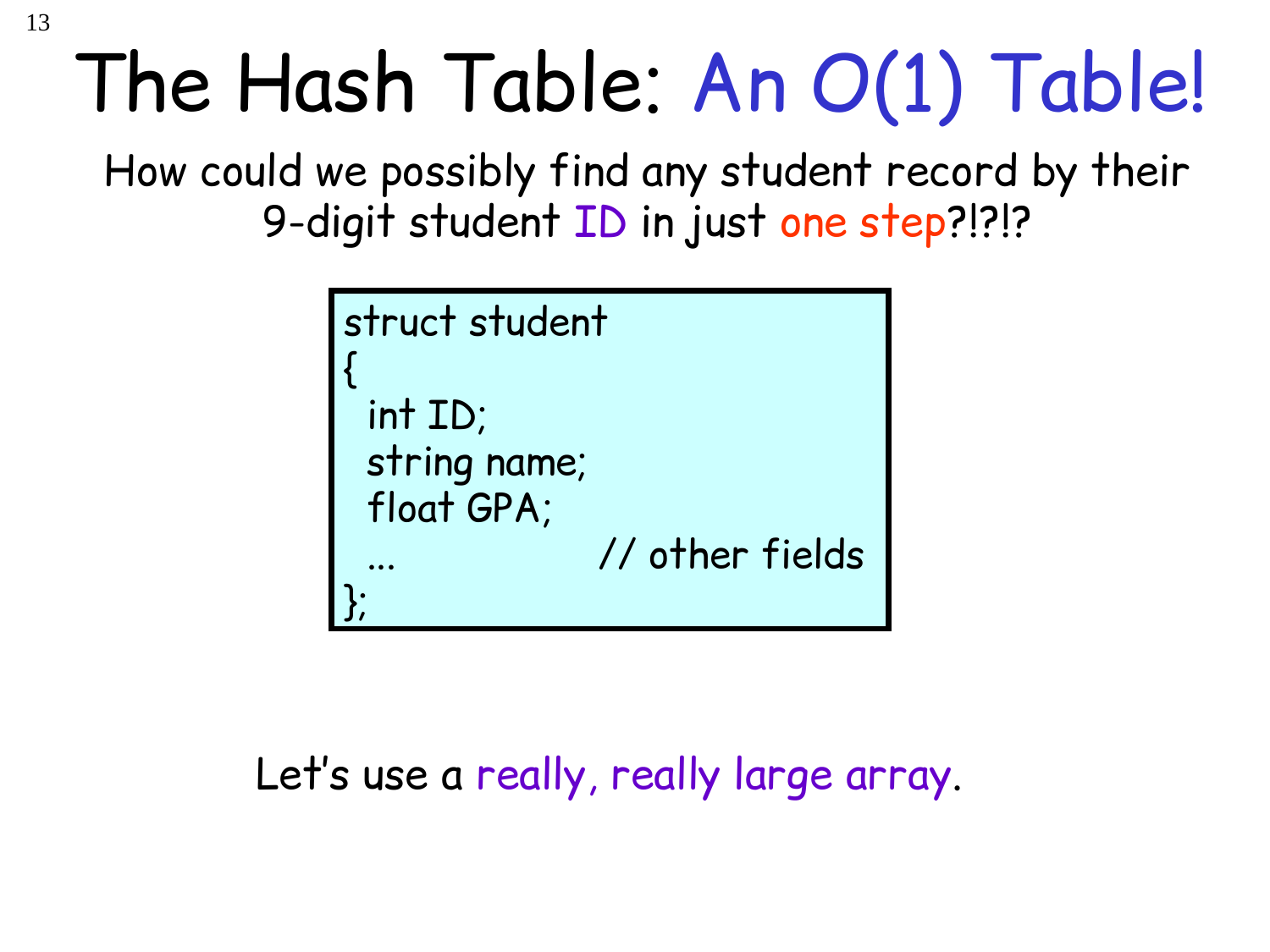

13
# The Hash Table: An O(1) Table!
How could we possibly find any student record by their 9-digit student ID in just one step?!?!?
struct student
{
  int ID;
  string name;
  float GPA;
  ...		// other fields
};
Let’s use a really, really large array.